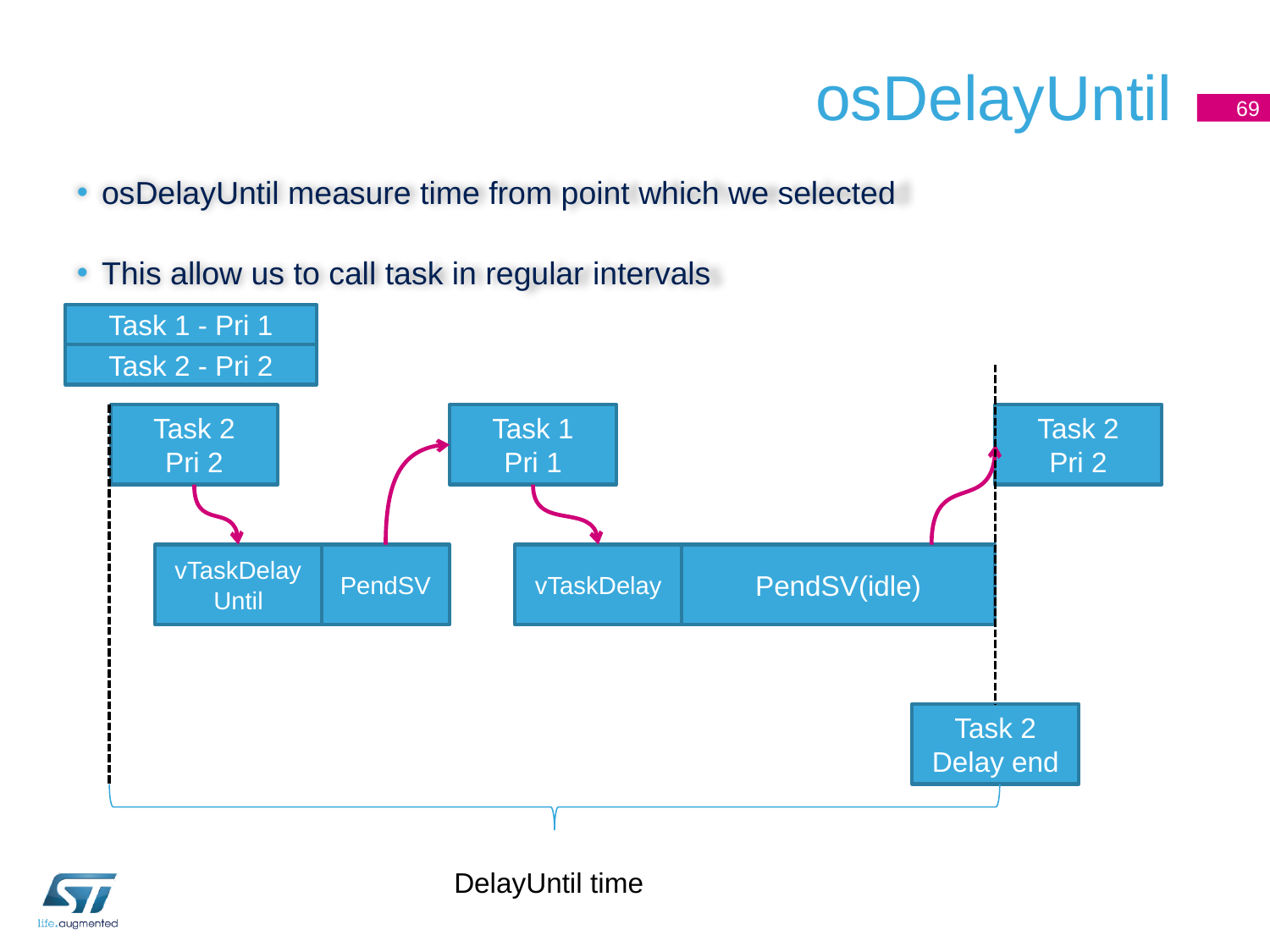

# osDelayUntil
69
osDelayUntil measure time from point which we selected
This allow us to call task in regular intervals
Task 1 - Pri 1
Task 2 - Pri 2

Task 2
Pri 2
Task 1
Pri 1
Task 2
Pri 2
vTaskDelayUntil
PendSV
vTaskDelay
PendSV(idle)
Task 2
Delay end
DelayUntil time